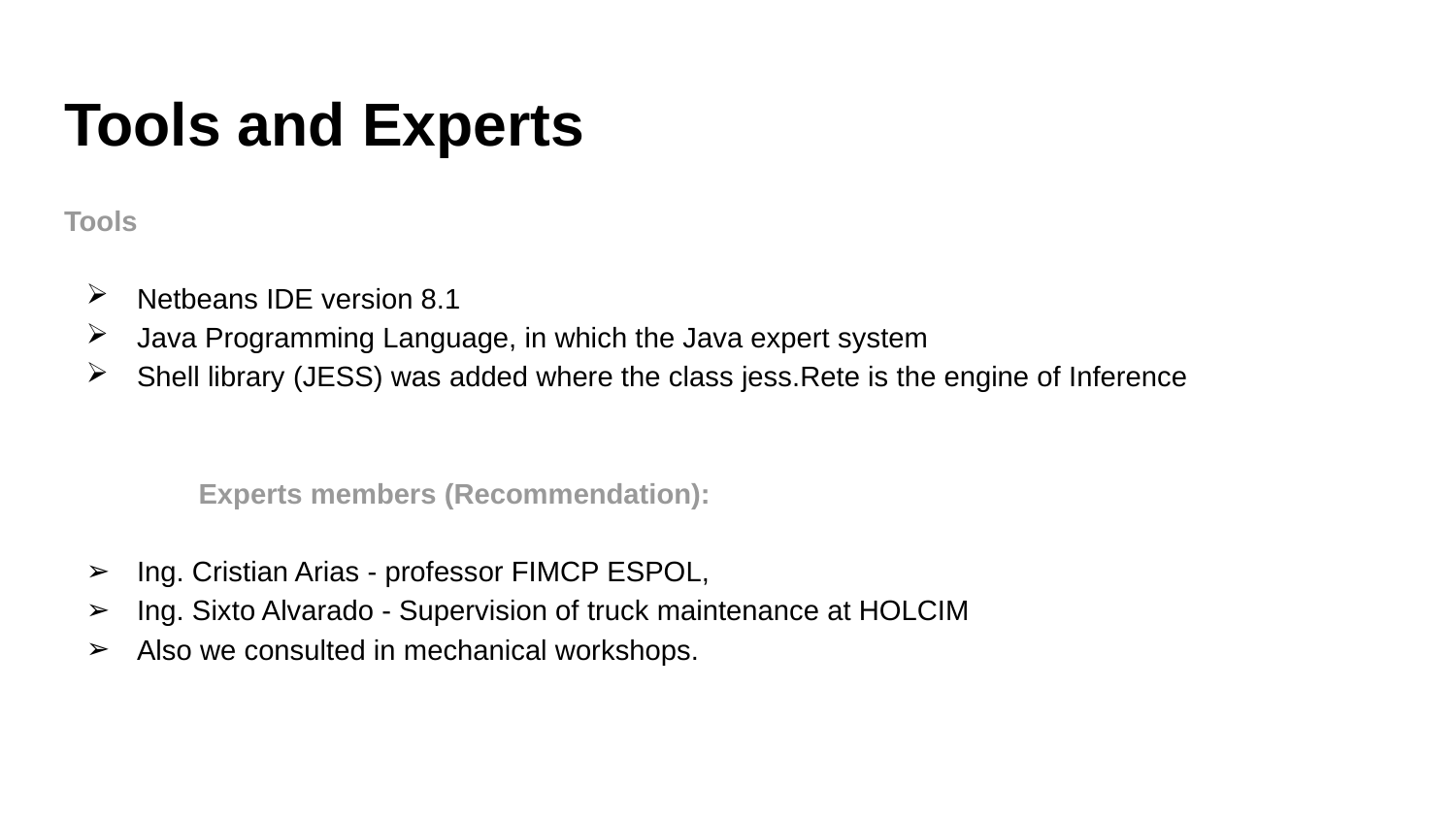

# Tools and Experts
Tools

Netbeans IDE version 8.1
Java Programming Language, in which the Java expert system
Shell library (JESS) was added where the class jess.Rete is the engine of Inference

Experts members (Recommendation):

Ing. Cristian Arias - professor FIMCP ESPOL,
Ing. Sixto Alvarado - Supervision of truck maintenance at HOLCIM
Also we consulted in mechanical workshops.